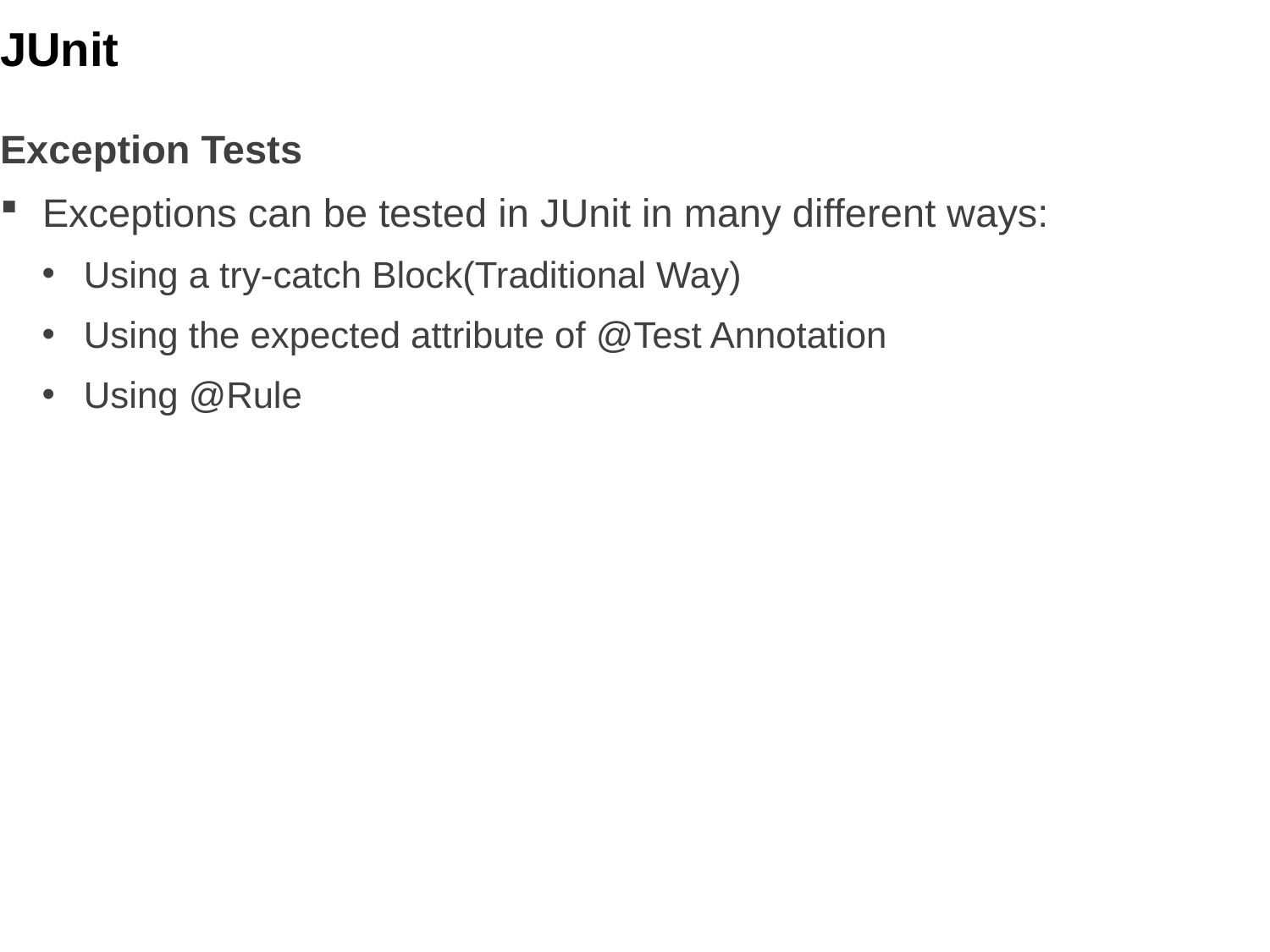

JUnit
Exception Tests
Exceptions can be tested in JUnit in many different ways:
Using a try-catch Block(Traditional Way)
Using the expected attribute of @Test Annotation
Using @Rule